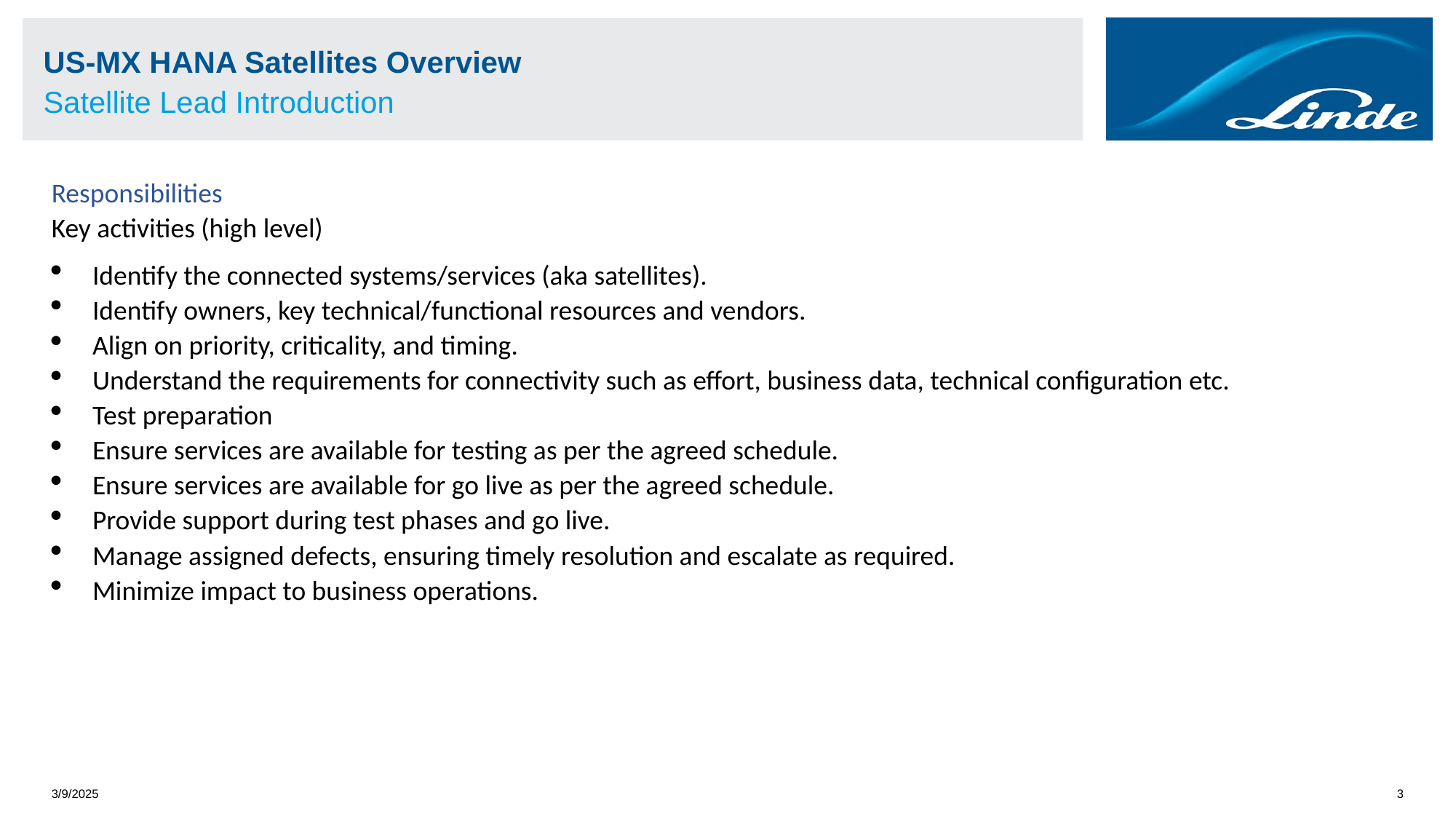

# US-MX HANA Satellites Overview Satellite Lead Introduction
Responsibilities
Key activities (high level)
Identify the connected systems/services (aka satellites).
Identify owners, key technical/functional resources and vendors.
Align on priority, criticality, and timing.
Understand the requirements for connectivity such as effort, business data, technical configuration etc.
Test preparation
Ensure services are available for testing as per the agreed schedule.
Ensure services are available for go live as per the agreed schedule.
Provide support during test phases and go live.
Manage assigned defects, ensuring timely resolution and escalate as required.
Minimize impact to business operations.

3/9/2025